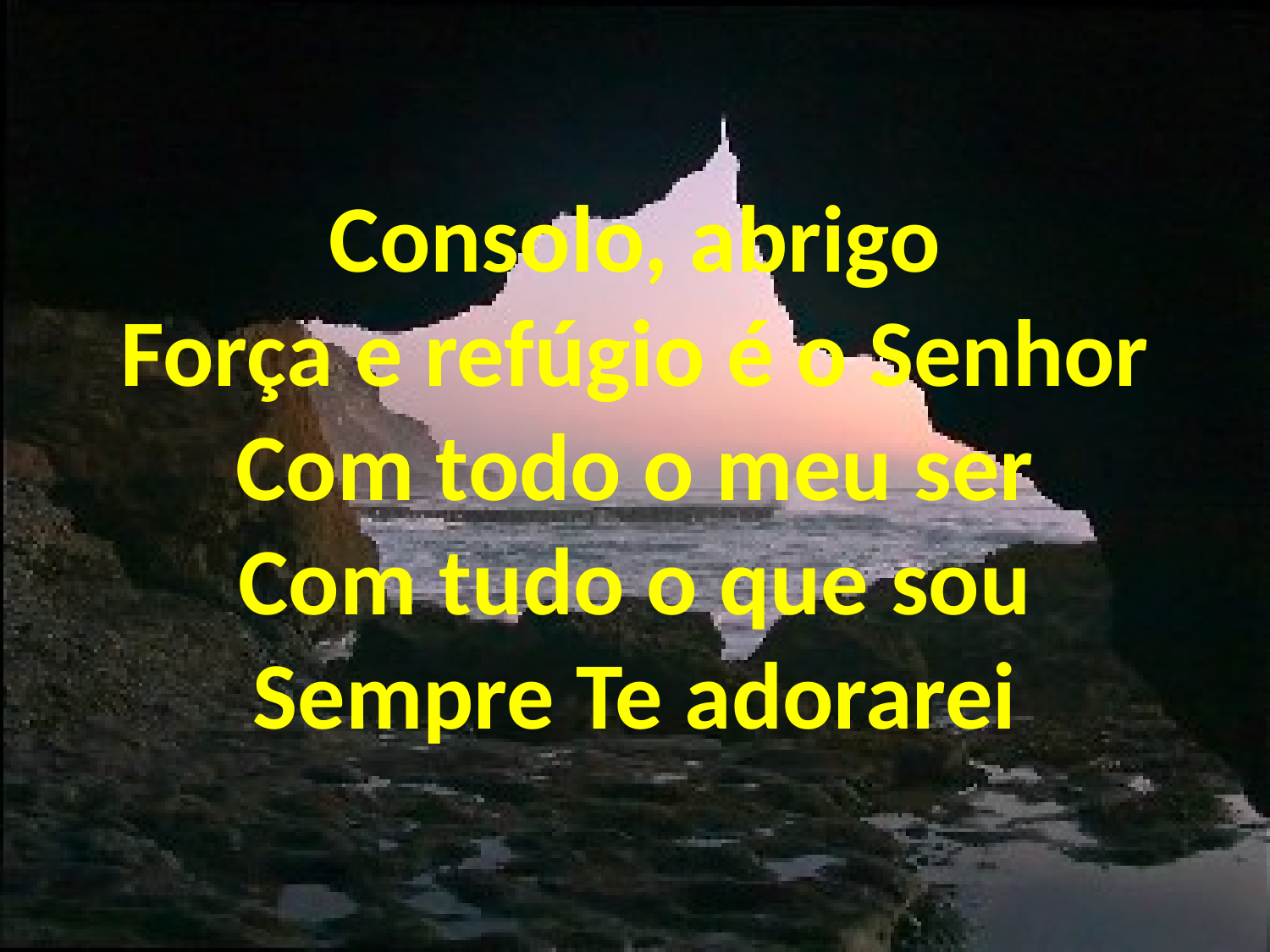

Consolo, abrigo
Força e refúgio é o Senhor
Com todo o meu ser
Com tudo o que sou
Sempre Te adorarei